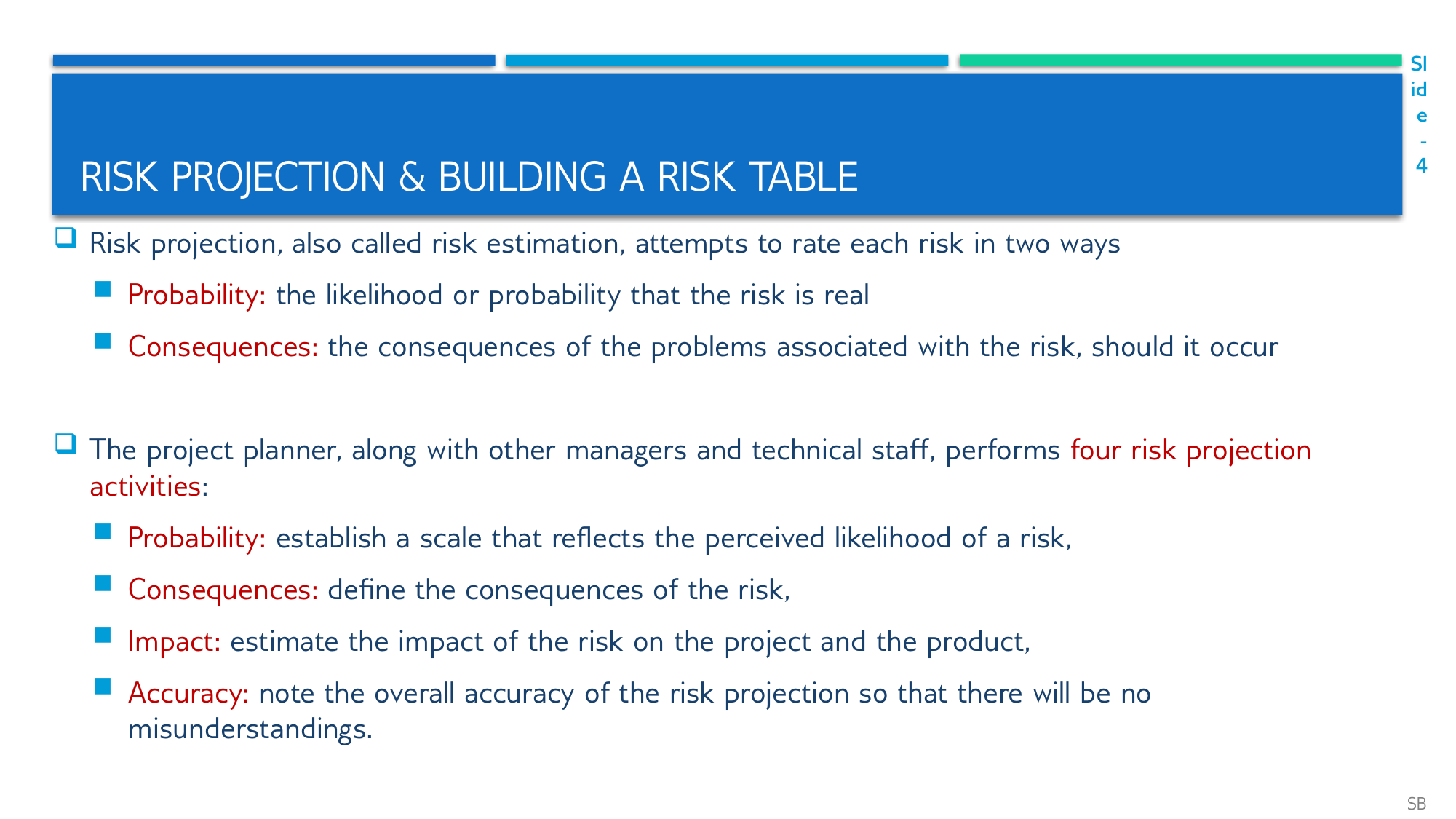

Slide-4
# Risk Projection & building a risk table
Risk projection, also called risk estimation, attempts to rate each risk in two ways
Probability: the likelihood or probability that the risk is real
Consequences: the consequences of the problems associated with the risk, should it occur

The project planner, along with other managers and technical staff, performs four risk projection activities:
Probability: establish a scale that reflects the perceived likelihood of a risk,
Consequences: define the consequences of the risk,
Impact: estimate the impact of the risk on the project and the product,
Accuracy: note the overall accuracy of the risk projection so that there will be no misunderstandings.
SB